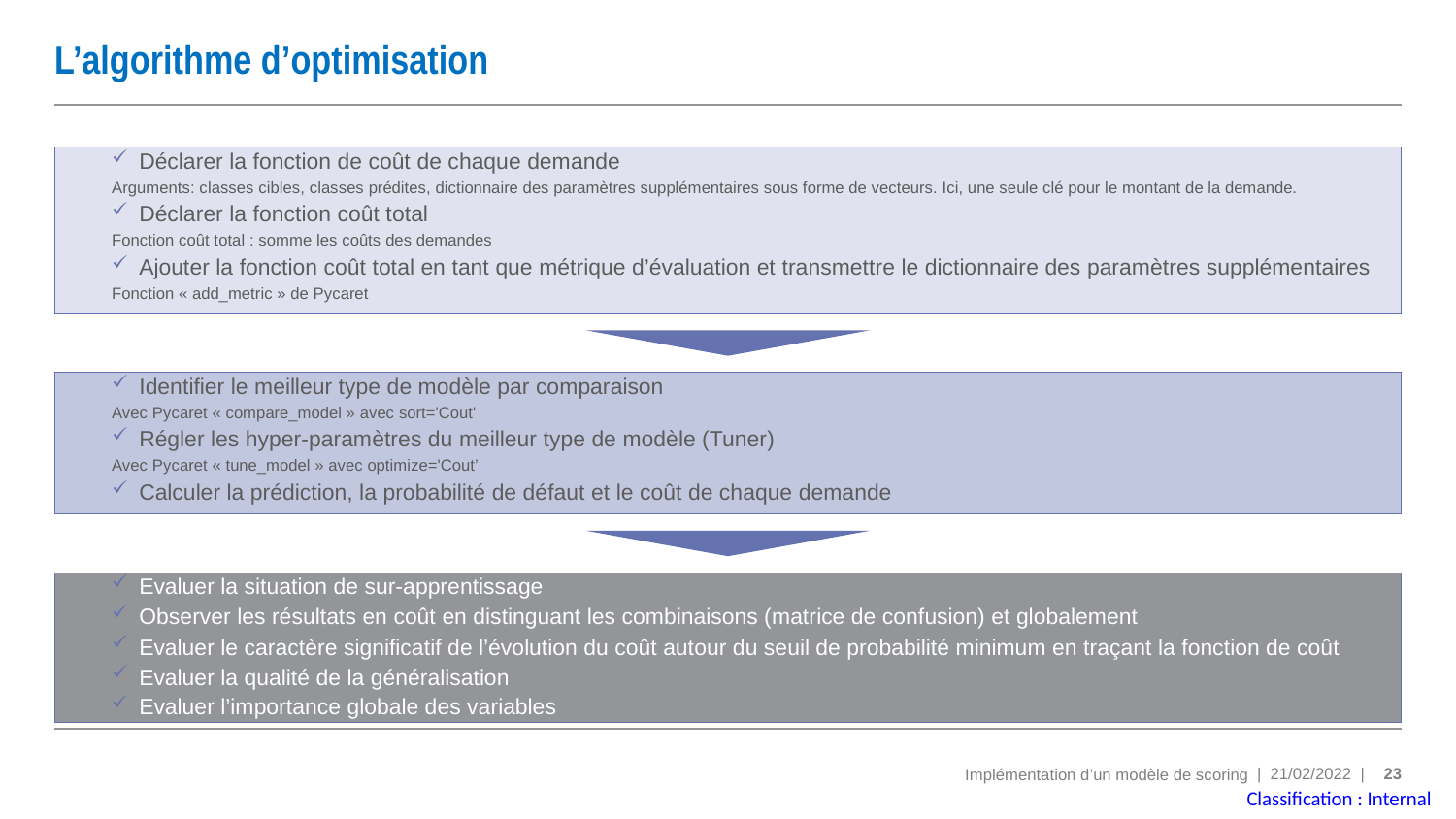

# L’algorithme d’optimisation
Déclarer la fonction de coût de chaque demande
Arguments: classes cibles, classes prédites, dictionnaire des paramètres supplémentaires sous forme de vecteurs. Ici, une seule clé pour le montant de la demande.
Déclarer la fonction coût total
Fonction coût total : somme les coûts des demandes
Ajouter la fonction coût total en tant que métrique d’évaluation et transmettre le dictionnaire des paramètres supplémentaires
Fonction « add_metric » de Pycaret

Identifier le meilleur type de modèle par comparaison
Avec Pycaret « compare_model » avec sort='Cout'
Régler les hyper-paramètres du meilleur type de modèle (Tuner)
Avec Pycaret « tune_model » avec optimize='Cout’
Calculer la prédiction, la probabilité de défaut et le coût de chaque demande

Evaluer la situation de sur-apprentissage
Observer les résultats en coût en distinguant les combinaisons (matrice de confusion) et globalement
Evaluer le caractère significatif de l’évolution du coût autour du seuil de probabilité minimum en traçant la fonction de coût
Evaluer la qualité de la généralisation
Evaluer l’importance globale des variables